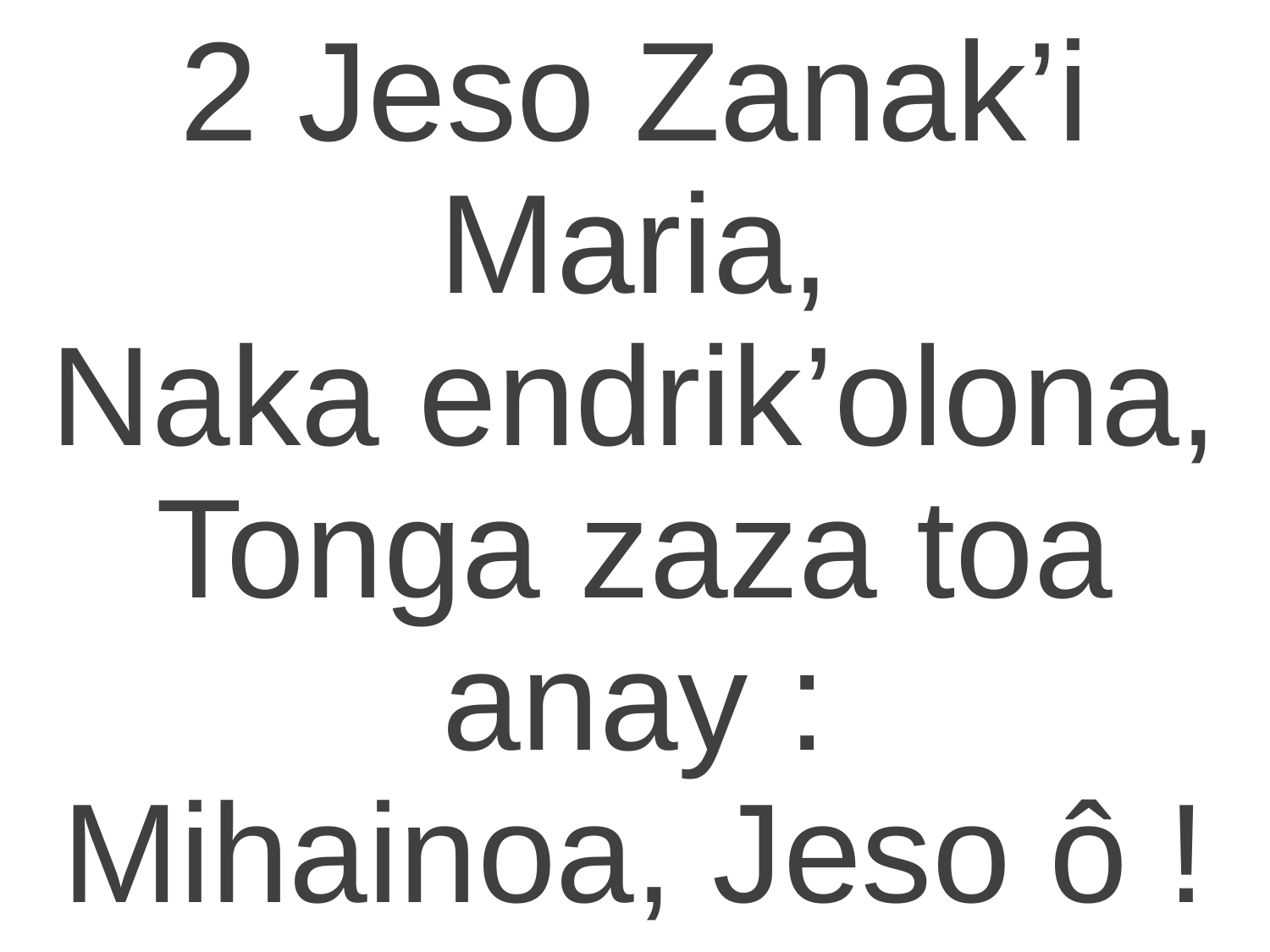

2 Jeso Zanak’i Maria,
Naka endrik’olona,
Tonga zaza toa anay :
Mihainoa, Jeso ô !